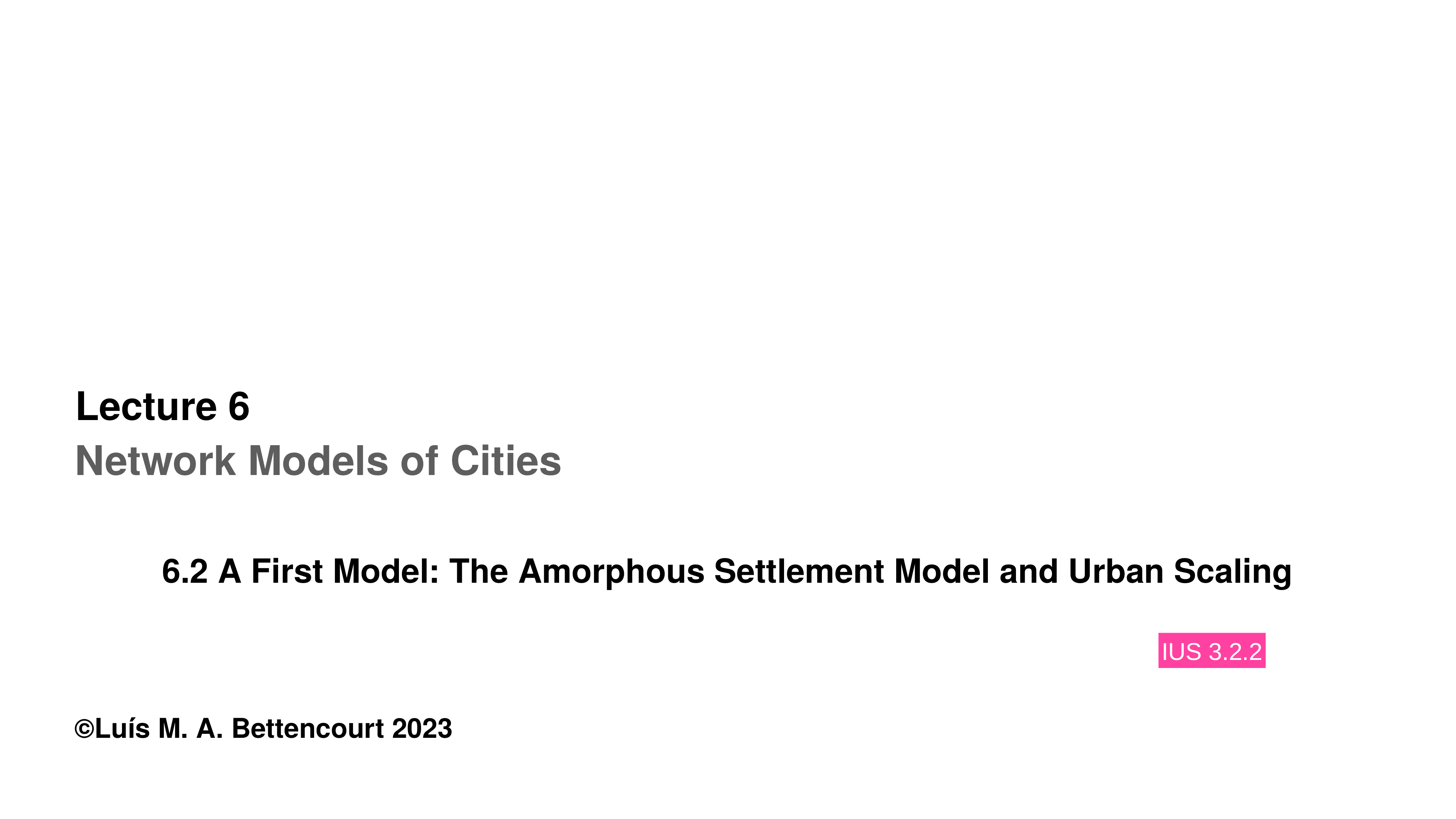

# Lecture 6
Network Models of Cities
6.2 A First Model: The Amorphous Settlement Model and Urban Scaling
IUS 3.2.2
©Luís M. A. Bettencourt 2023